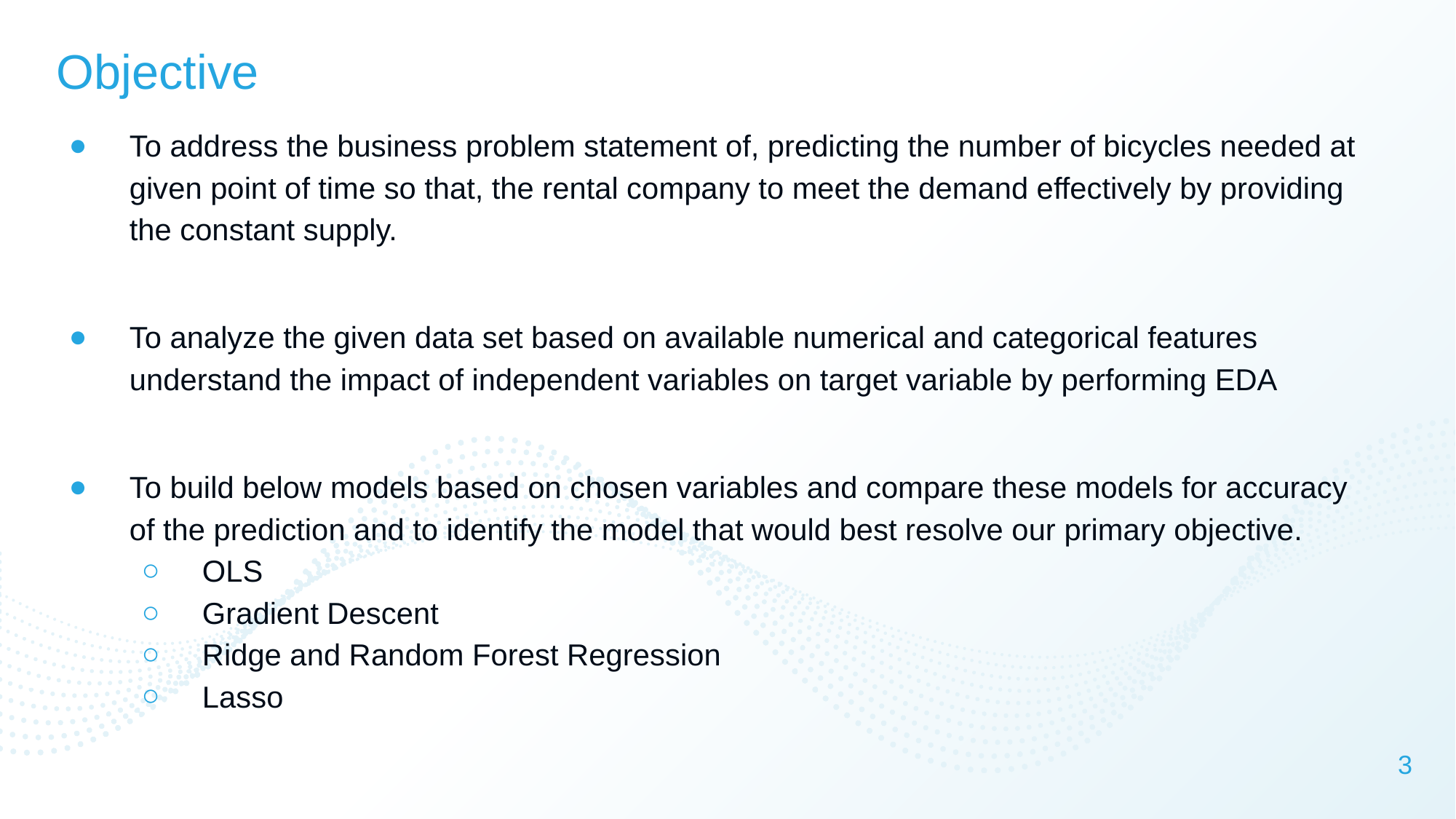

# Objective
To address the business problem statement of, predicting the number of bicycles needed at given point of time so that, the rental company to meet the demand effectively by providing the constant supply.

To analyze the given data set based on available numerical and categorical features understand the impact of independent variables on target variable by performing EDA

To build below models based on chosen variables and compare these models for accuracy of the prediction and to identify the model that would best resolve our primary objective.
OLS
Gradient Descent
Ridge and Random Forest Regression
Lasso

3